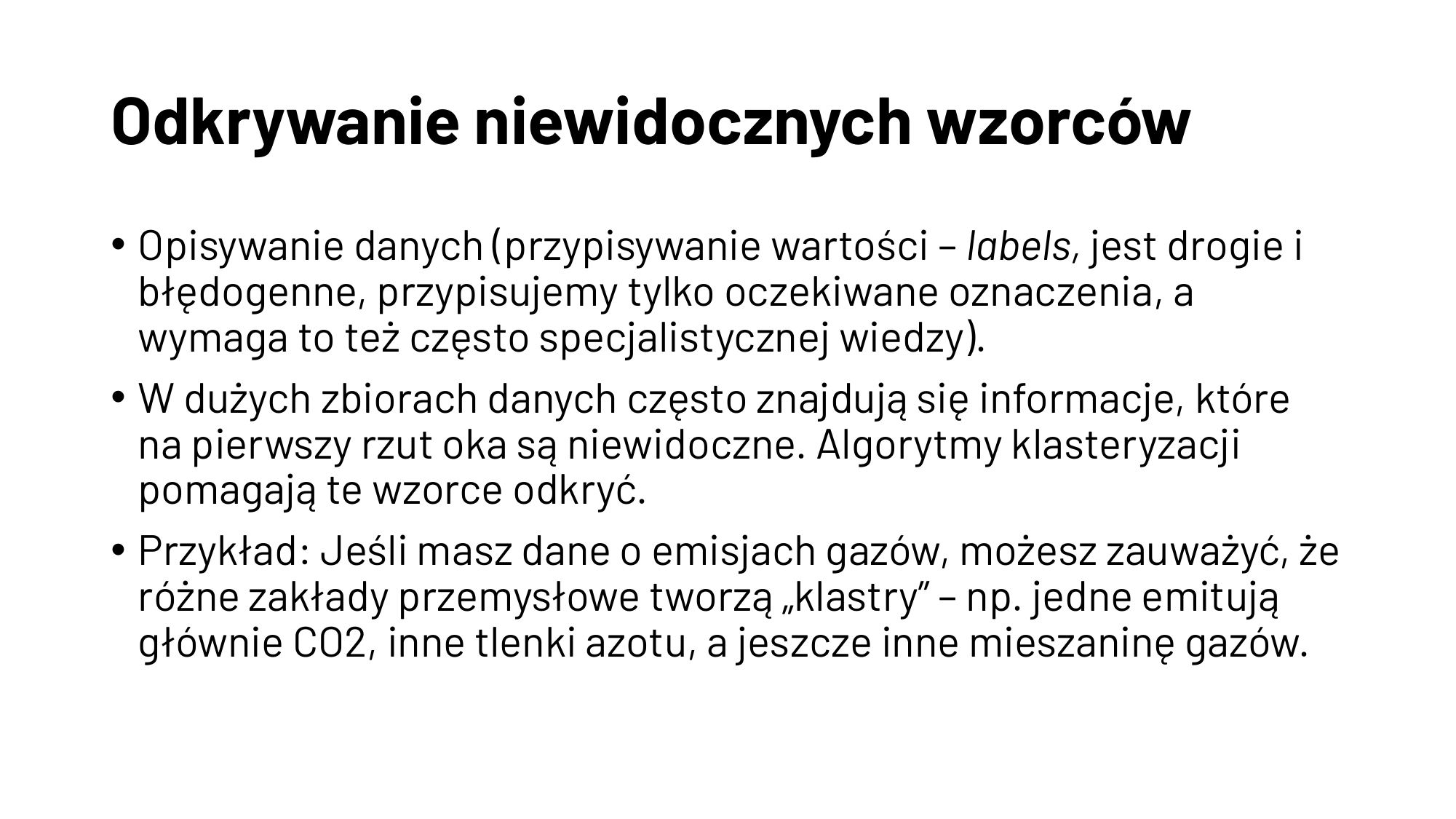

# Odkrywanie niewidocznych wzorców
Opisywanie danych (przypisywanie wartości – labels, jest drogie i błędogenne, przypisujemy tylko oczekiwane oznaczenia, a wymaga to też często specjalistycznej wiedzy).
W dużych zbiorach danych często znajdują się informacje, które na pierwszy rzut oka są niewidoczne. Algorytmy klasteryzacji pomagają te wzorce odkryć.
Przykład: Jeśli masz dane o emisjach gazów, możesz zauważyć, że różne zakłady przemysłowe tworzą „klastry” – np. jedne emitują głównie CO2, inne tlenki azotu, a jeszcze inne mieszaninę gazów.